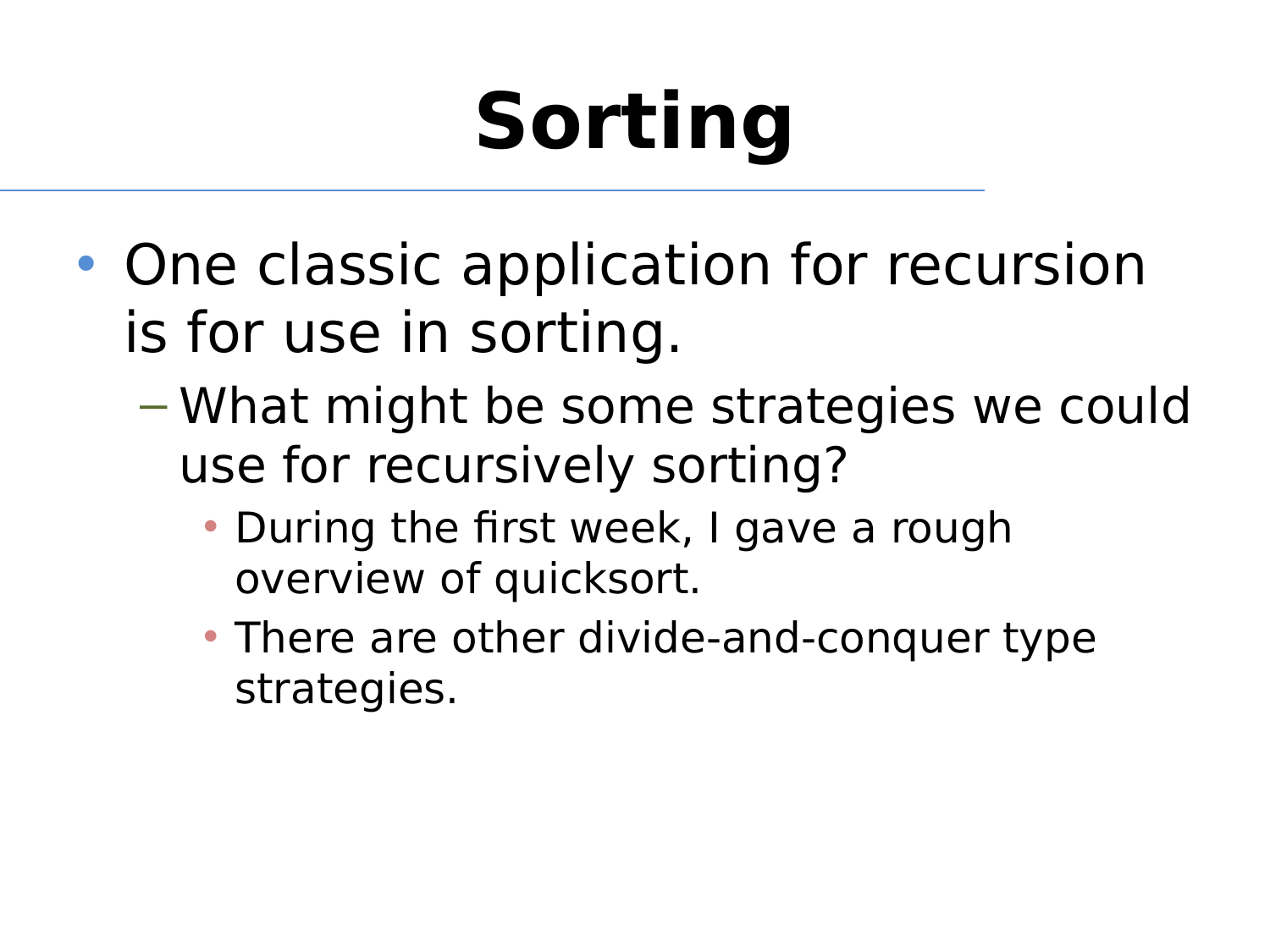

# Sorting
One classic application for recursion is for use in sorting.
What might be some strategies we could use for recursively sorting?
During the first week, I gave a rough overview of quicksort.
There are other divide-and-conquer type strategies.